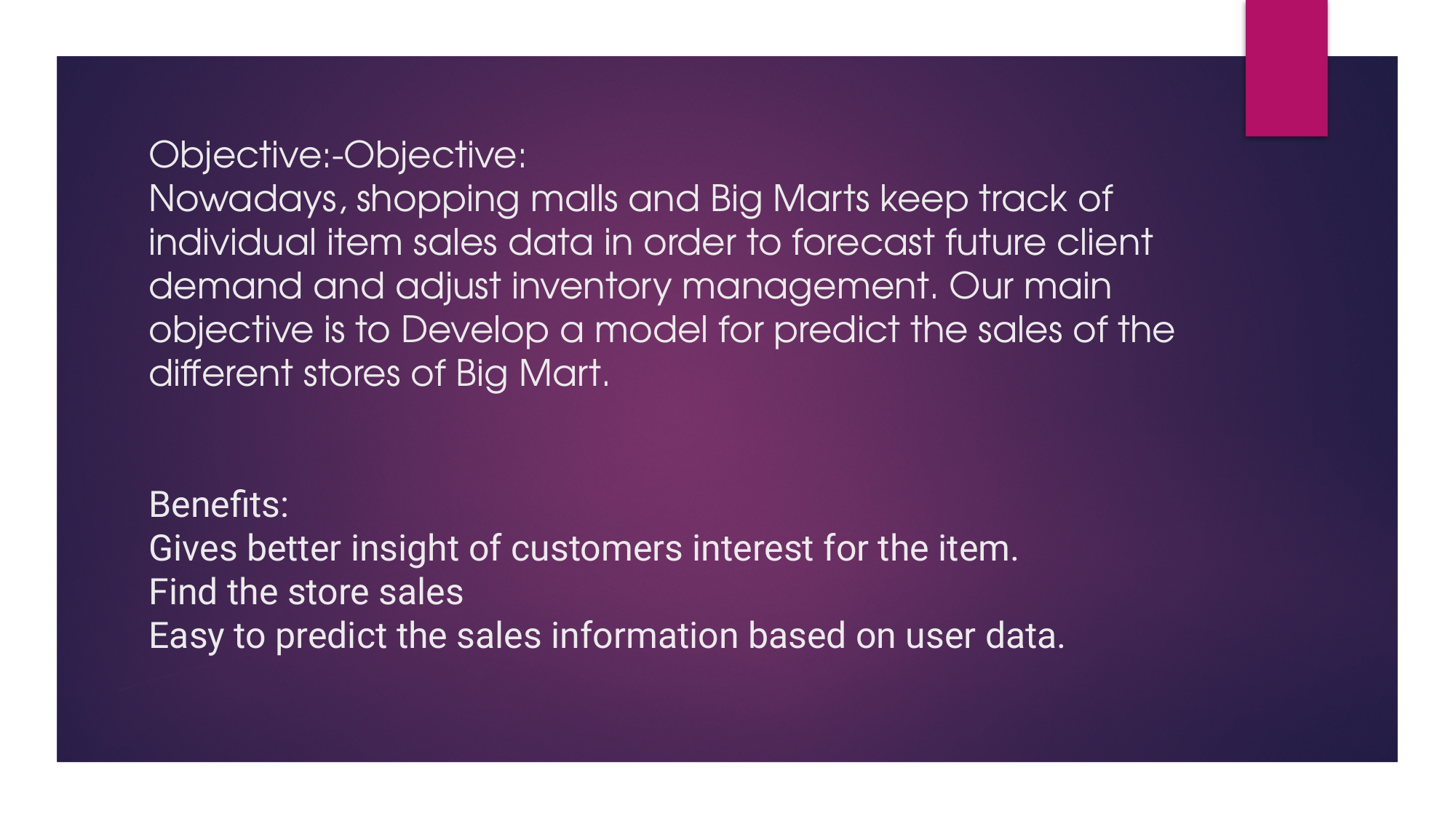

# Objective:-Objective: Nowadays, shopping malls and Big Marts keep track of individual item sales data in order to forecast future client demand and adjust inventory management. Our main objective is to Develop a model for predict the sales of the different stores of Big Mart. Benefits: Gives better insight of customers interest for the item. Find the store sales Easy to predict the sales information based on user data.